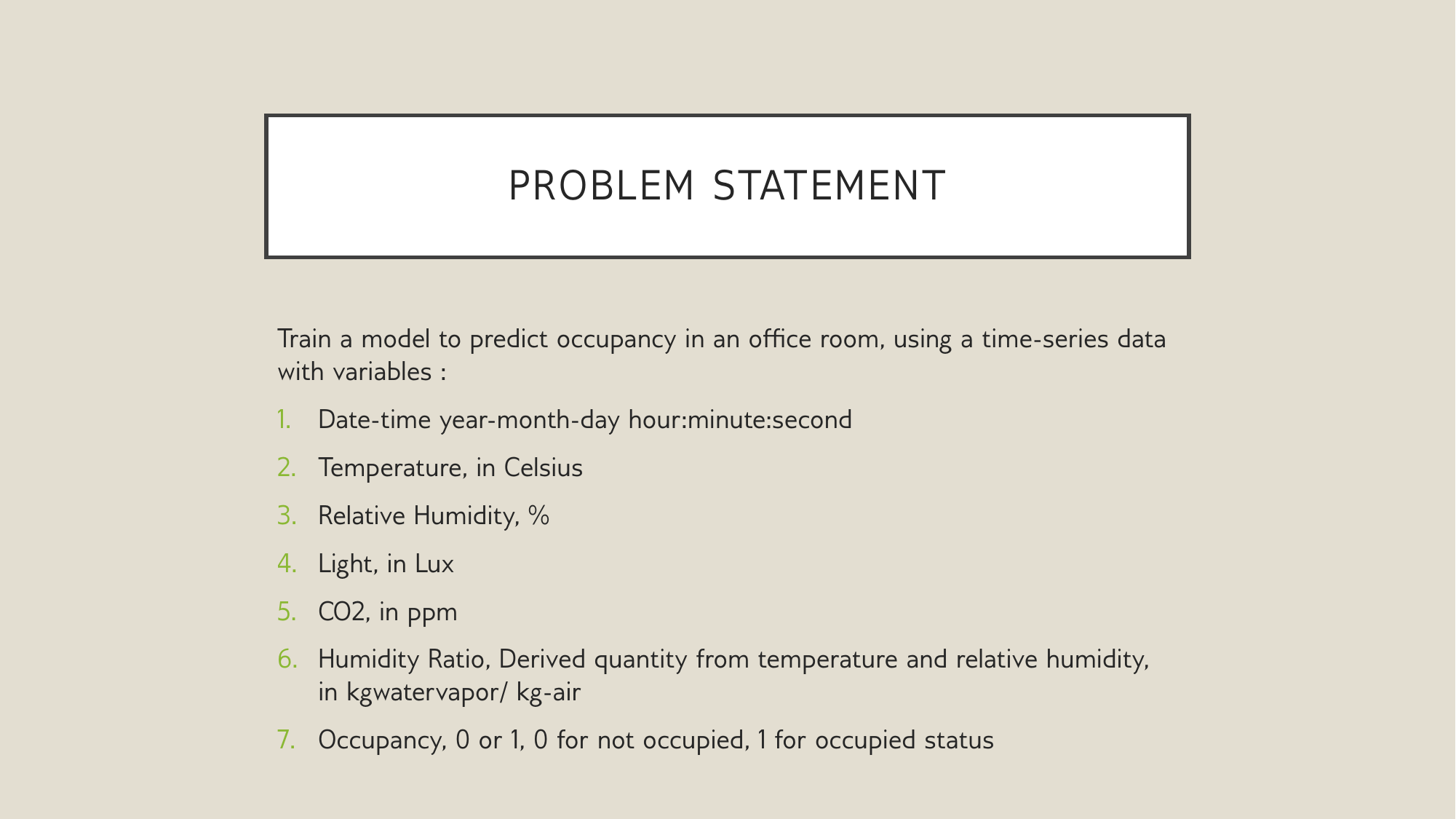

# Problem Statement
Train a model to predict occupancy in an office room, using a time-series data with variables :
Date-time year-month-day hour:minute:second
Temperature, in Celsius
Relative Humidity, %
Light, in Lux
CO2, in ppm
Humidity Ratio, Derived quantity from temperature and relative humidity, in kgwatervapor/ kg-air
Occupancy, 0 or 1, 0 for not occupied, 1 for occupied status